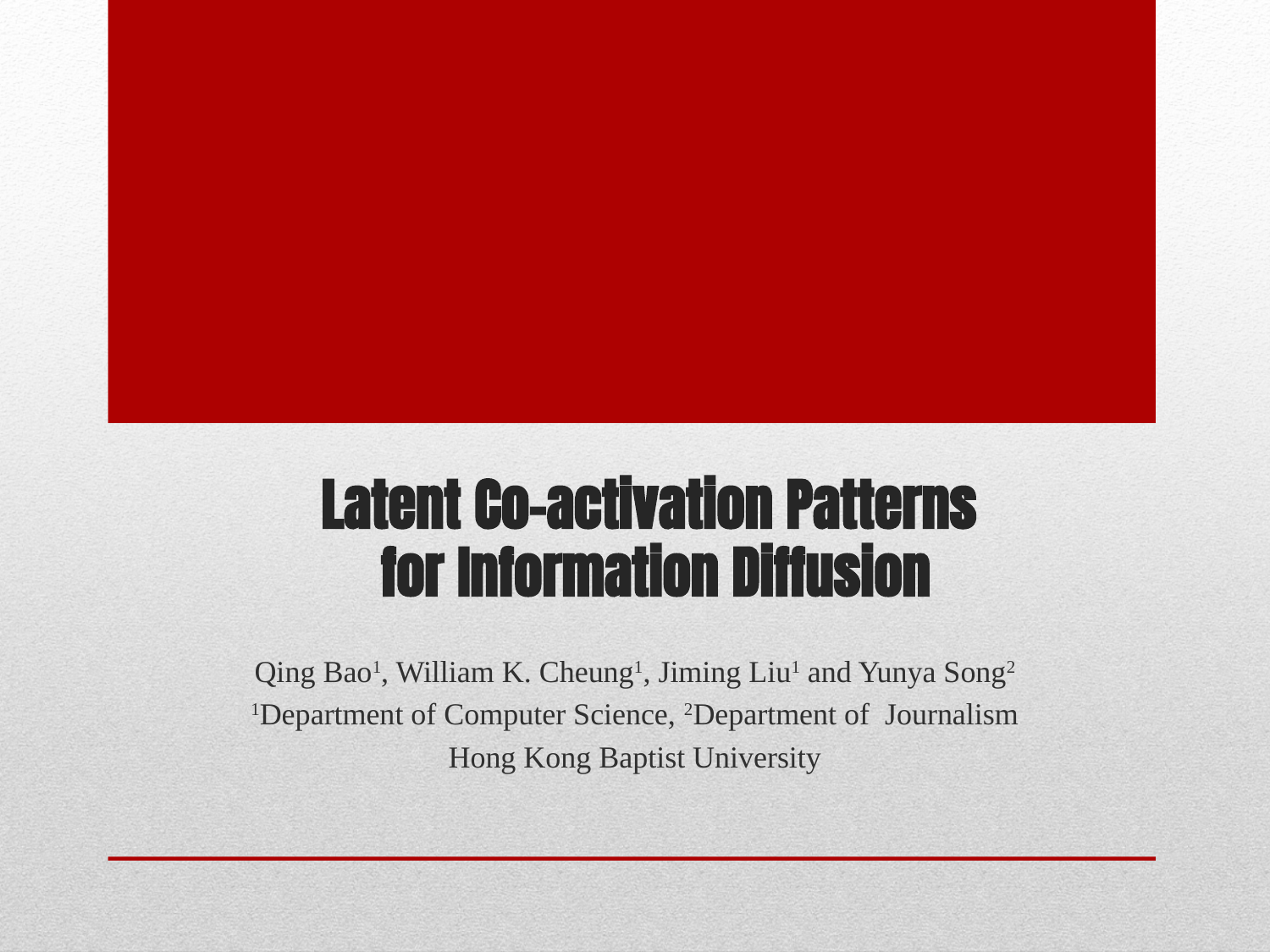

# Latent Co-activation Patterns for Information Diffusion
Qing Bao1, William K. Cheung1, Jiming Liu1 and Yunya Song2
1Department of Computer Science, 2Department of  Journalism
Hong Kong Baptist University